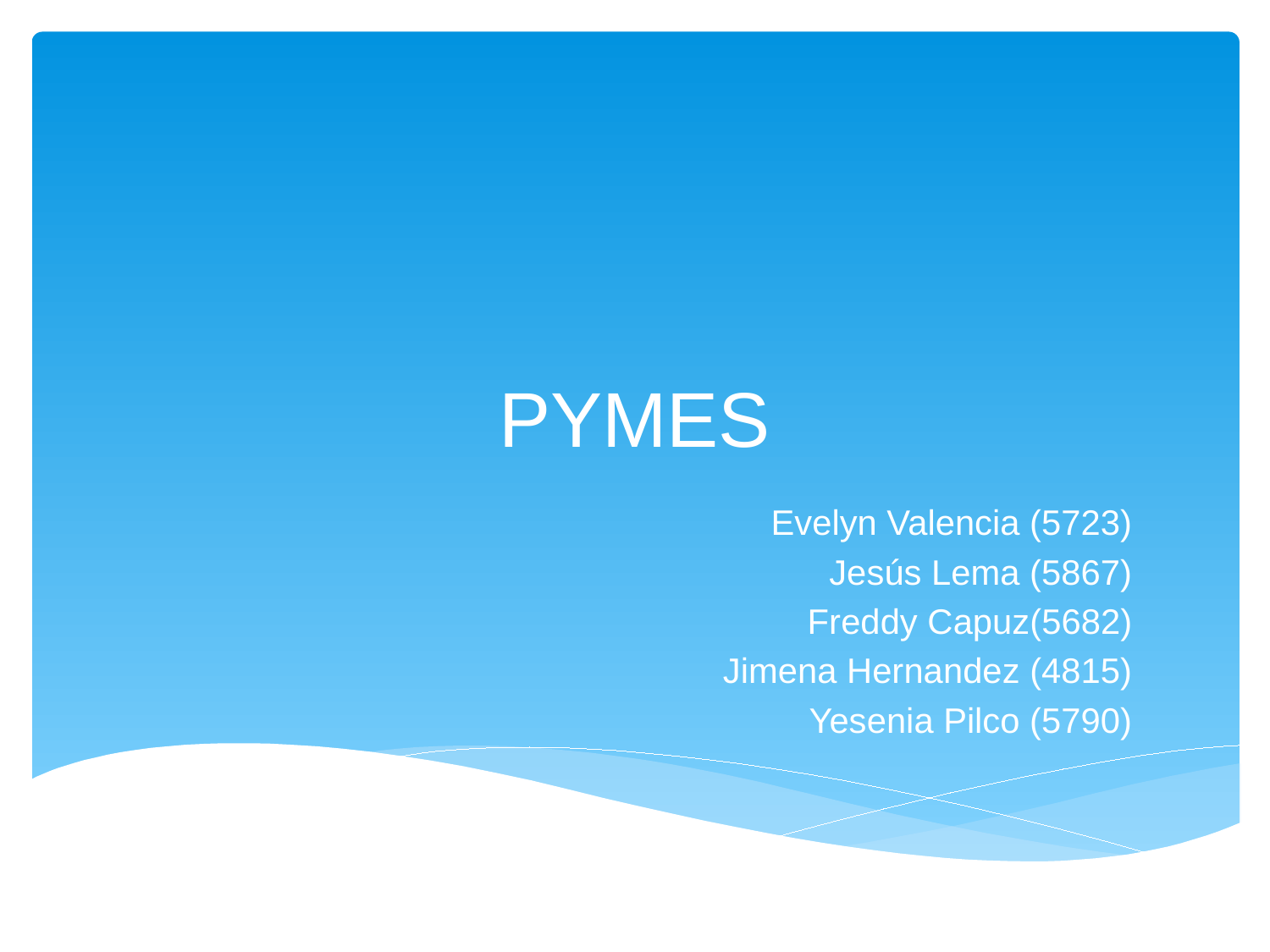

# PYMES
Evelyn Valencia (5723)
Jesús Lema (5867)
Freddy Capuz(5682)
Jimena Hernandez (4815)
Yesenia Pilco (5790)